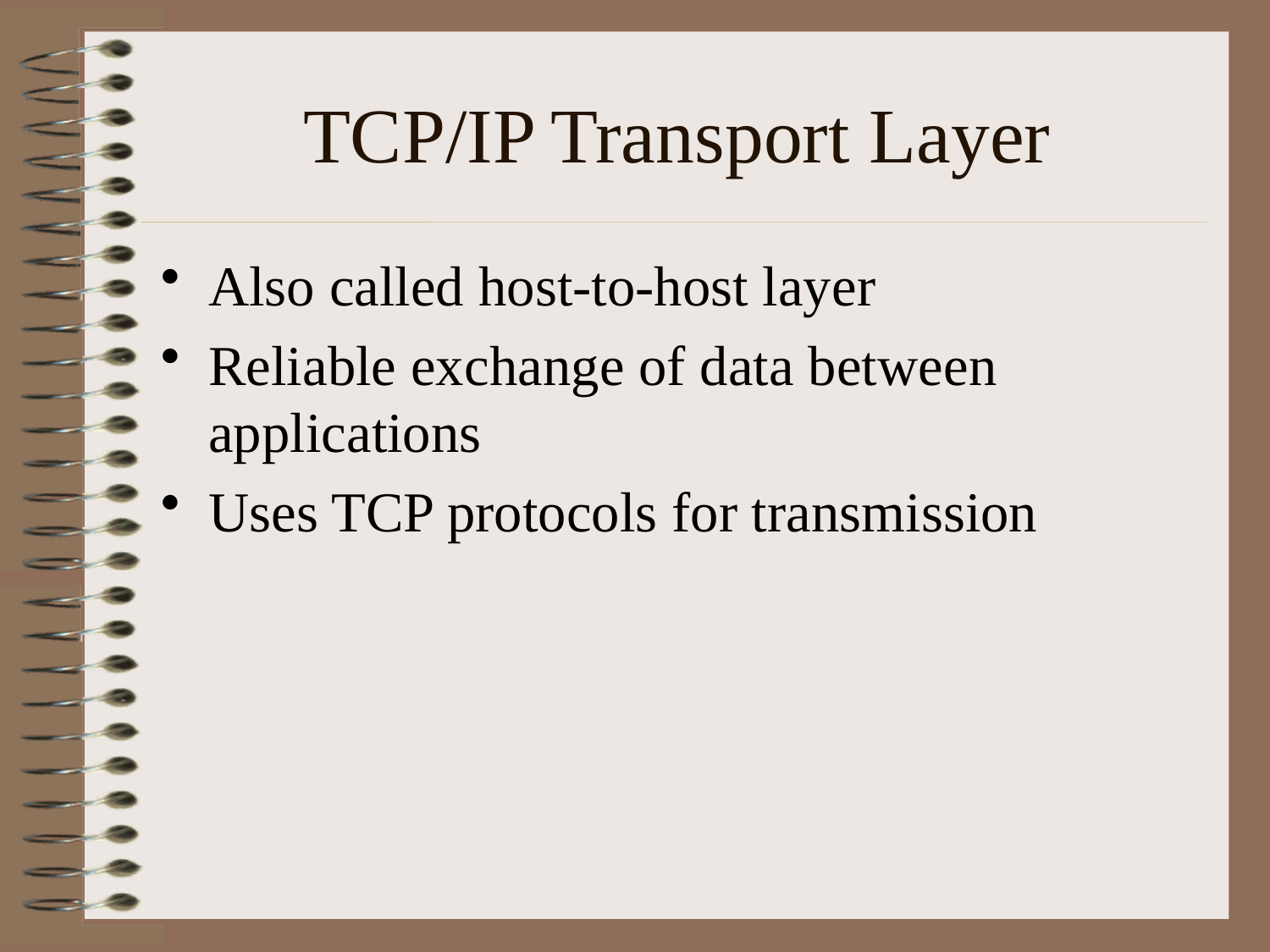

# TCP/IP Transport Layer
Also called host-to-host layer
Reliable exchange of data between applications
Uses TCP protocols for transmission